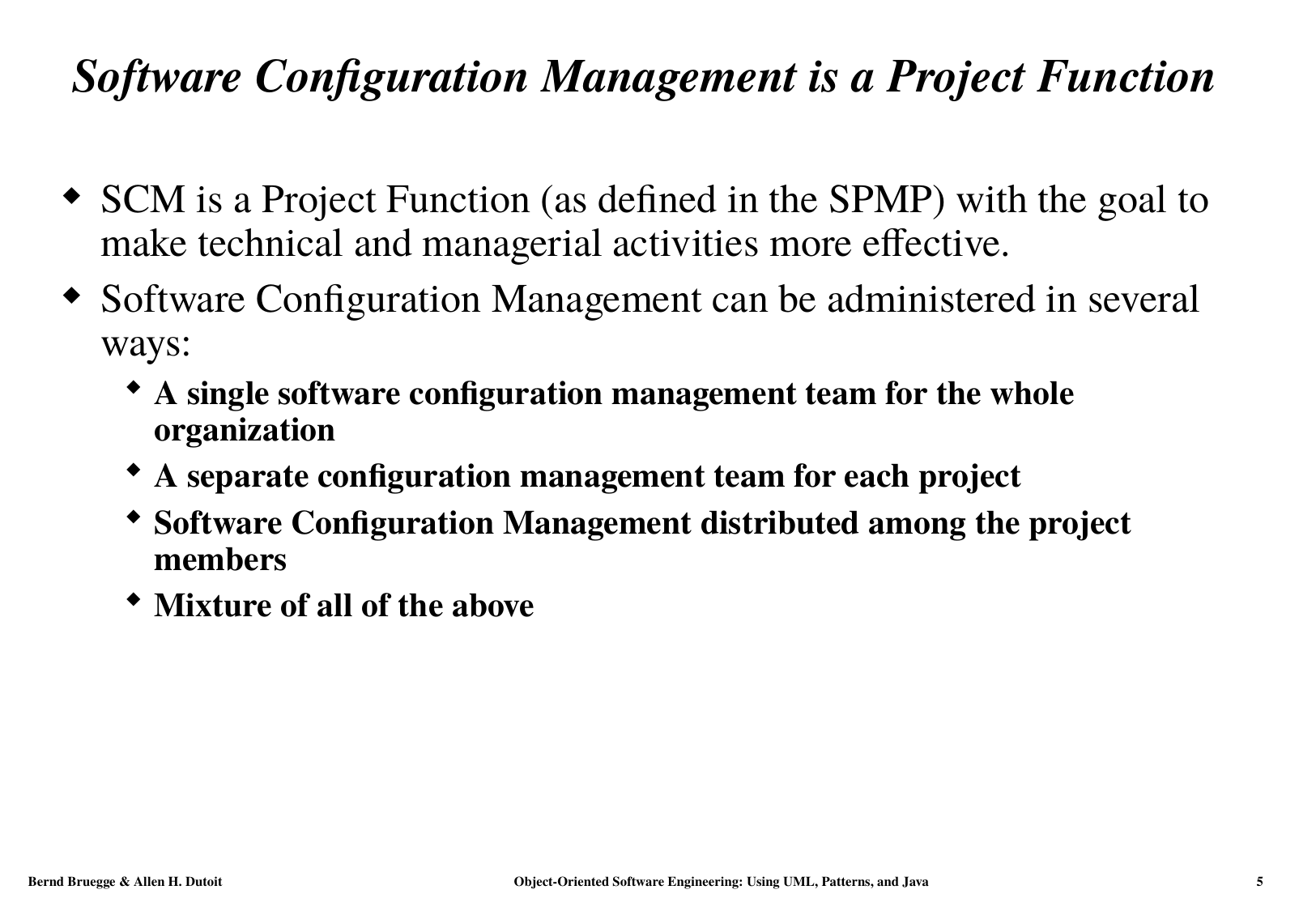

# Software Configuration Management is a Project Function
SCM is a Project Function (as defined in the SPMP) with the goal to make technical and managerial activities more effective.
Software Configuration Management can be administered in several ways:
A single software configuration management team for the whole organization
A separate configuration management team for each project
Software Configuration Management distributed among the project members
Mixture of all of the above